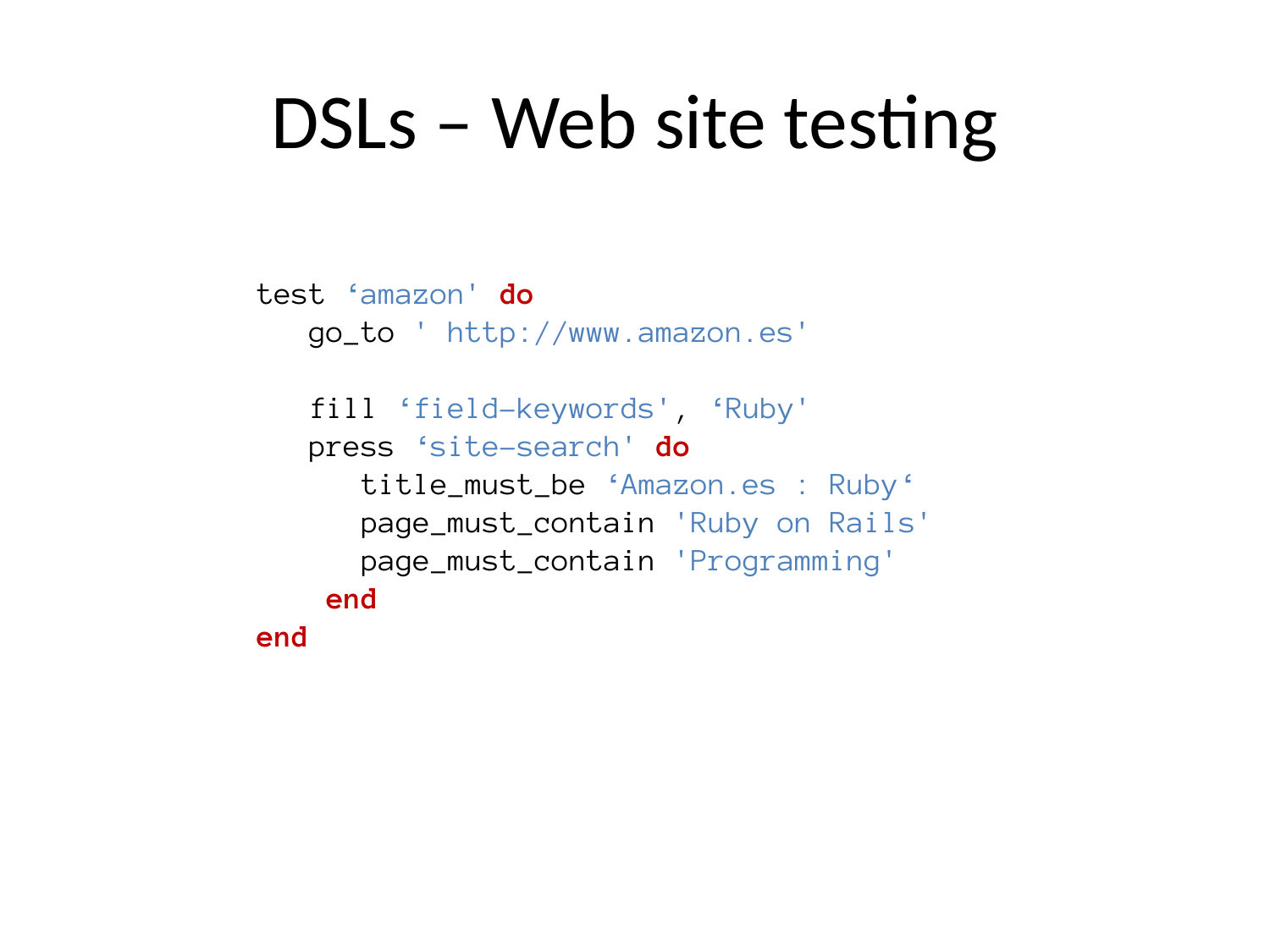

# DSLs – Web site testing
test ‘amazon' do
   go_to ' http://www.amazon.es'

   fill ‘field-keywords', ‘Ruby'
   press ‘site-search' do
      title_must_be ‘Amazon.es : Ruby‘
      page_must_contain 'Ruby on Rails'
      page_must_contain 'Programming'
    end
end